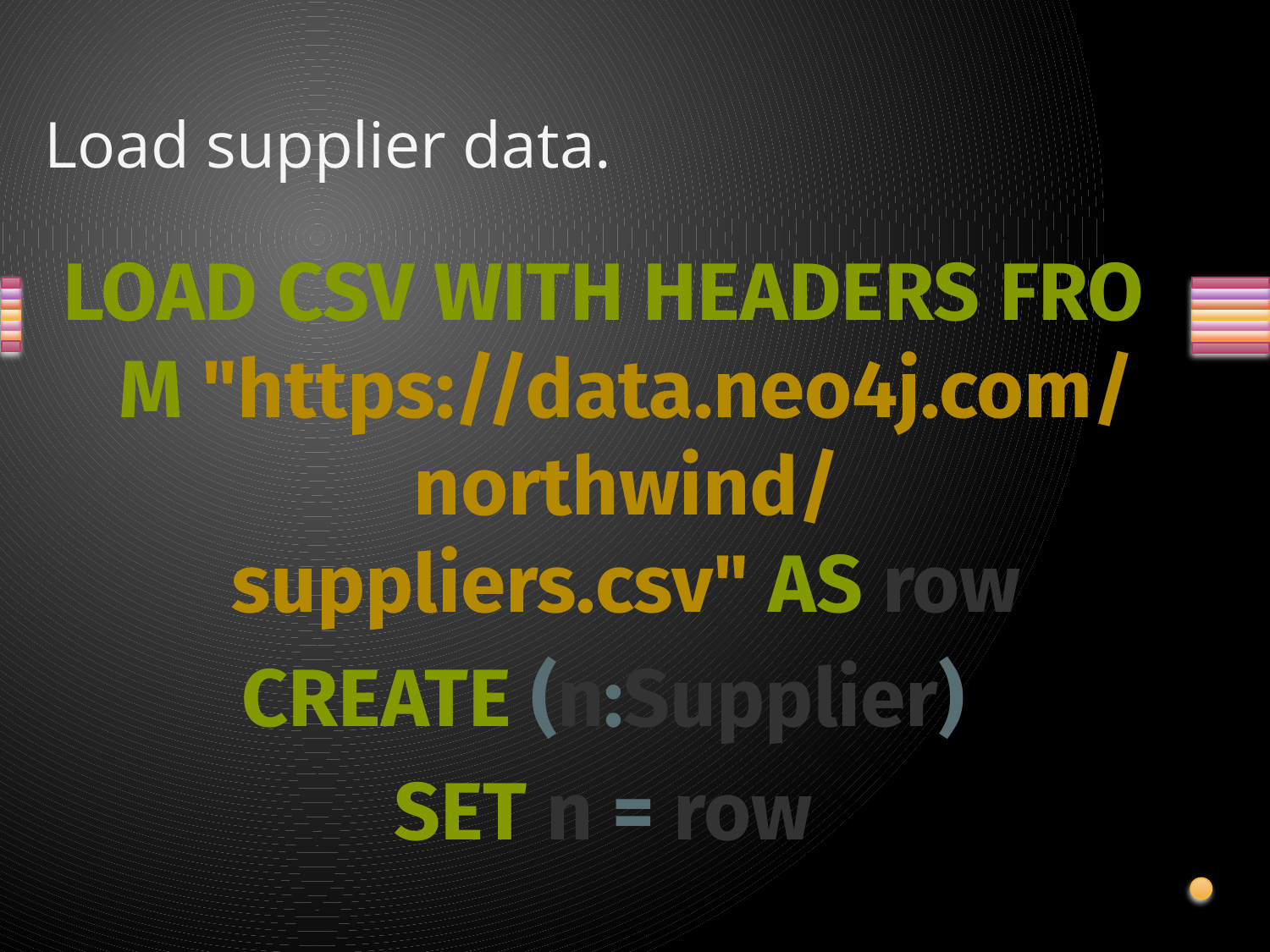

# Load supplier data.
LOAD CSV WITH HEADERS FROM "https://data.neo4j.com/northwind/suppliers.csv" AS row
CREATE (n:Supplier)
SET n = row